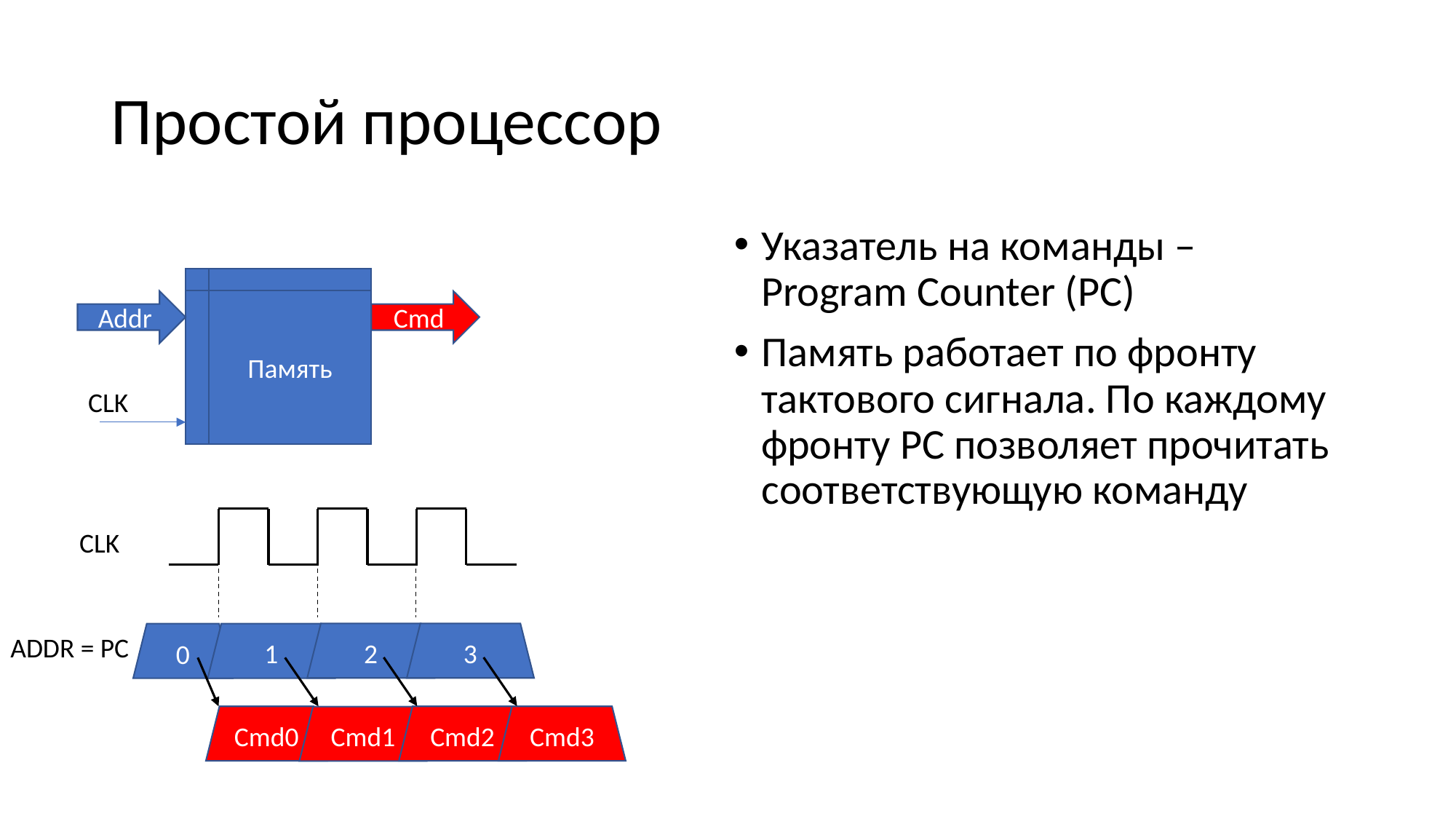

# Простой процессор
Указатель на команды – Program Counter (PC)
Память работает по фронту тактового сигнала. По каждому фронту PC позволяет прочитать соответствующую команду

Память
Addr
Cmd
CLK
CLK
2
3
0
1
ADDR = PC
Cmd0
Cmd2
Cmd3
Cmd1